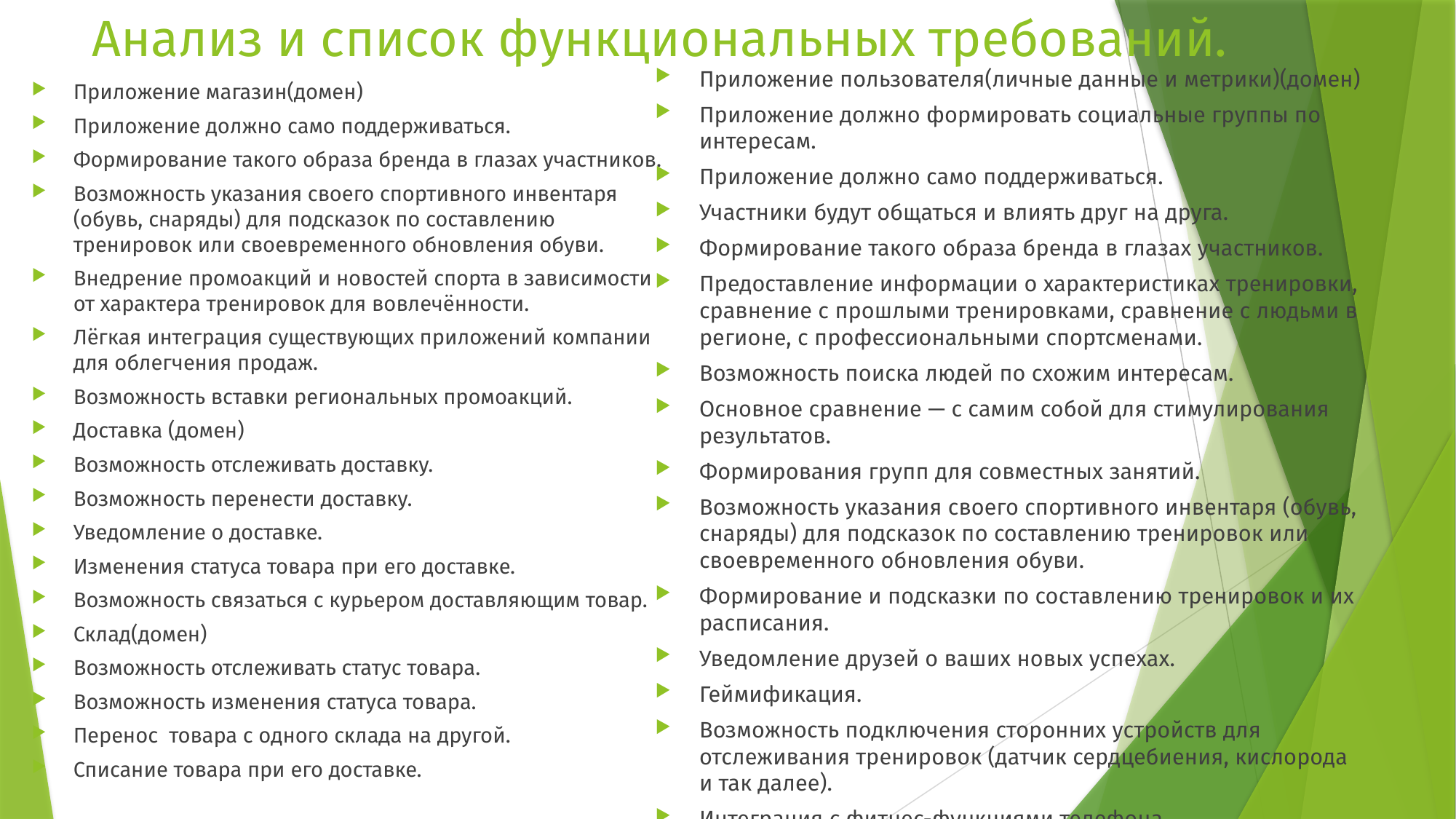

# Анализ и список функциональных требований.
Приложение пользователя(личные данные и метрики)(домен)
Приложение должно формировать социальные группы по интересам.
Приложение должно само поддерживаться.
Участники будут общаться и влиять друг на друга.
Формирование такого образа бренда в глазах участников.
Предоставление информации о характеристиках тренировки, сравнение с прошлыми тренировками, сравнение с людьми в регионе, с профессиональными спортсменами.
Возможность поиска людей по схожим интересам.
Основное сравнение — с самим собой для стимулирования результатов.
Формирования групп для совместных занятий.
Возможность указания своего спортивного инвентаря (обувь, снаряды) для подсказок по составлению тренировок или своевременного обновления обуви.
Формирование и подсказки по составлению тренировок и их расписания.
Уведомление друзей о ваших новых успехах.
Геймификация.
Возможность подключения сторонних устройств для отслеживания тренировок (датчик сердцебиения, кислорода и так далее).
Интеграция с фитнес-функциями телефона.
Особое внимание охране пользовательских данных.

Приложение магазин(домен)
Приложение должно само поддерживаться.
Формирование такого образа бренда в глазах участников.
Возможность указания своего спортивного инвентаря (обувь, снаряды) для подсказок по составлению тренировок или своевременного обновления обуви.
Внедрение промоакций и новостей спорта в зависимости от характера тренировок для вовлечённости.
Лёгкая интеграция существующих приложений компании для облегчения продаж.
Возможность вставки региональных промоакций.
Доставка (домен)
Возможность отслеживать доставку.
Возможность перенести доставку.
Уведомление о доставке.
Изменения статуса товара при его доставке.
Возможность связаться с курьером доставляющим товар.
Склад(домен)
Возможность отслеживать статус товара.
Возможность изменения статуса товара.
Перенос  товара с одного склада на другой.
Списание товара при его доставке.